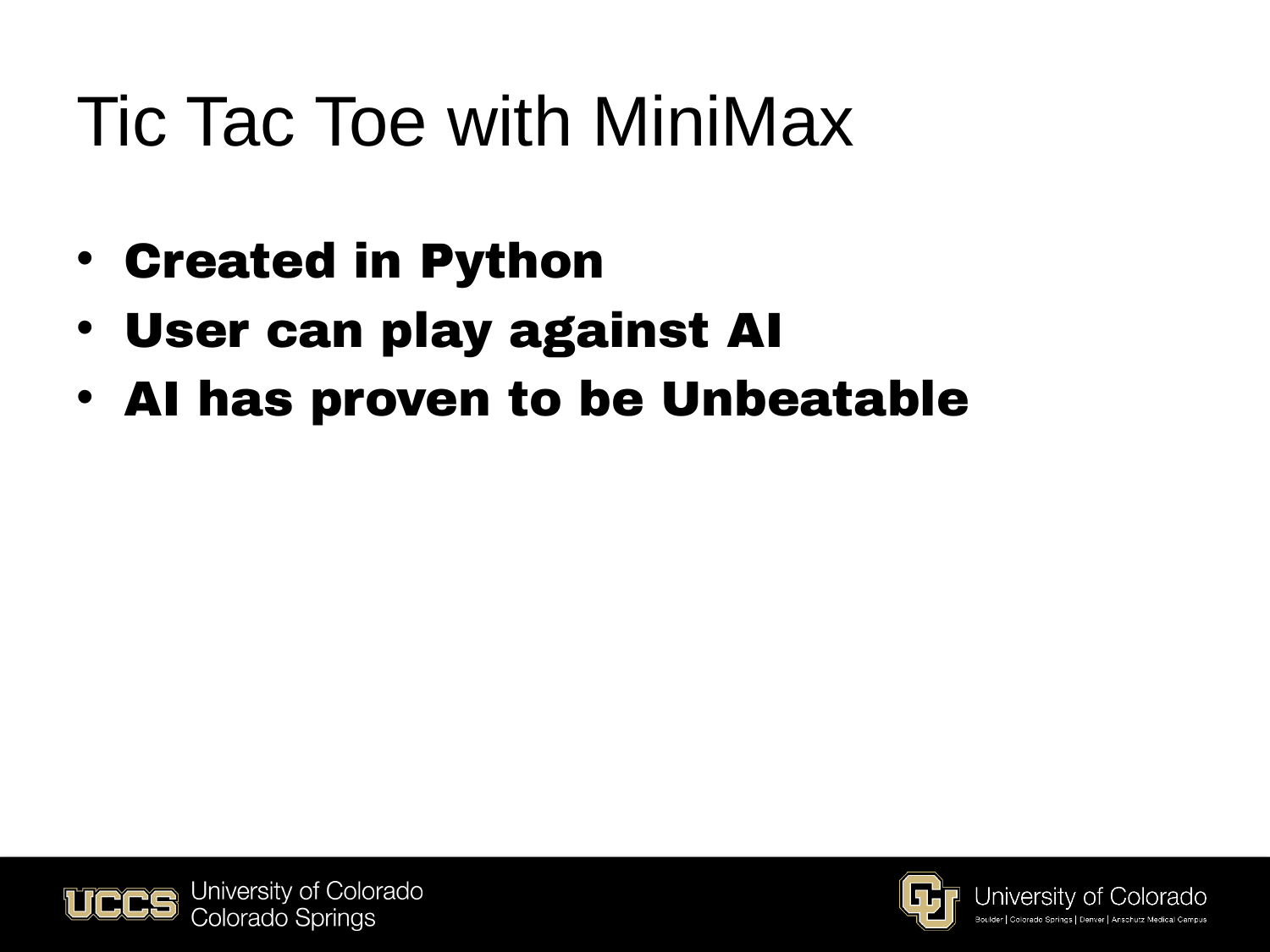

# Tic Tac Toe with MiniMax
Created in Python
User can play against AI
AI has proven to be Unbeatable